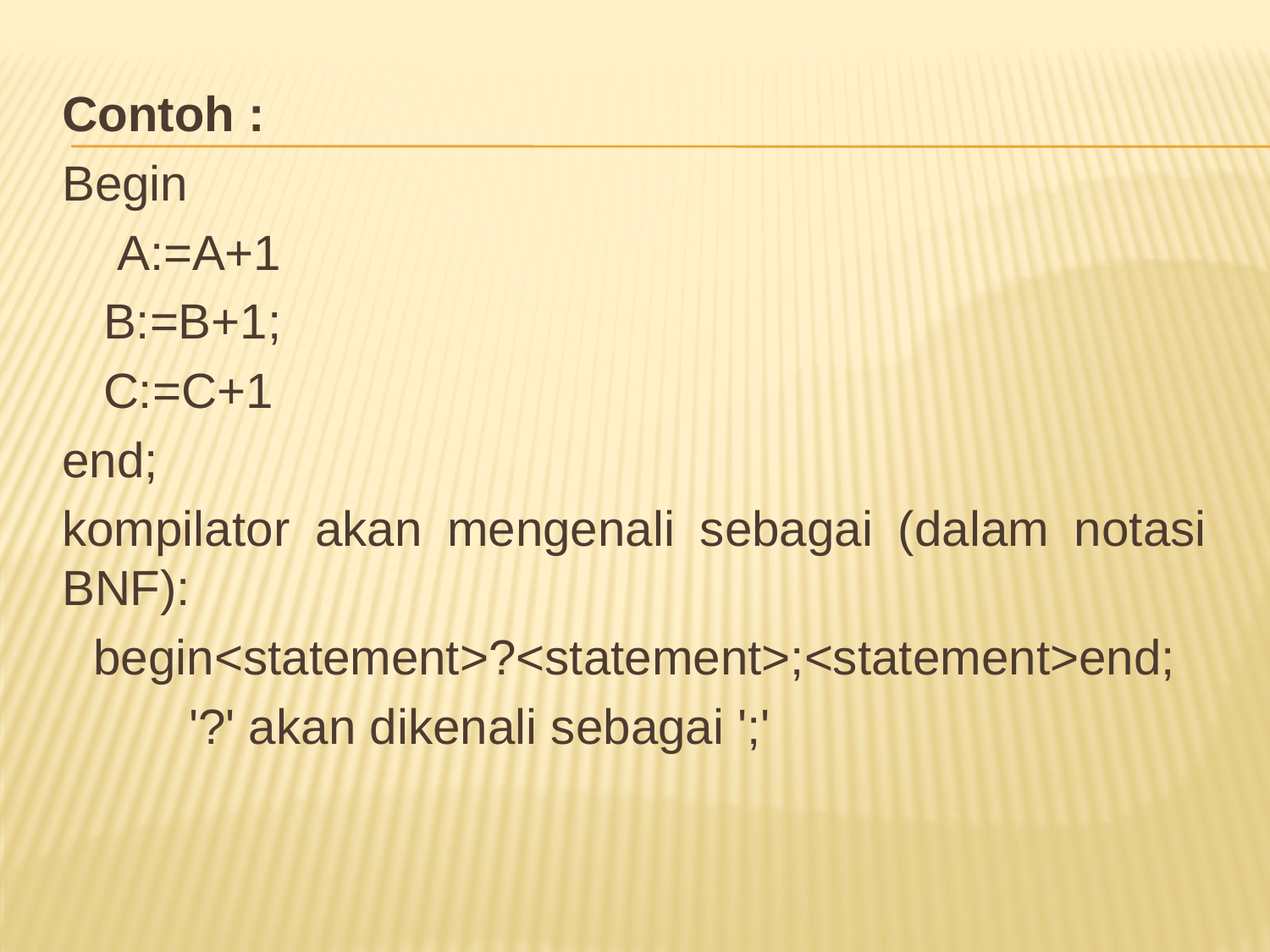

Contoh :
Begin
    A:=A+1
   B:=B+1;
   C:=C+1
end;
kompilator akan mengenali sebagai (dalam notasi BNF):
begin<statement>?<statement>;<statement>end;
	'?' akan dikenali sebagai ';'